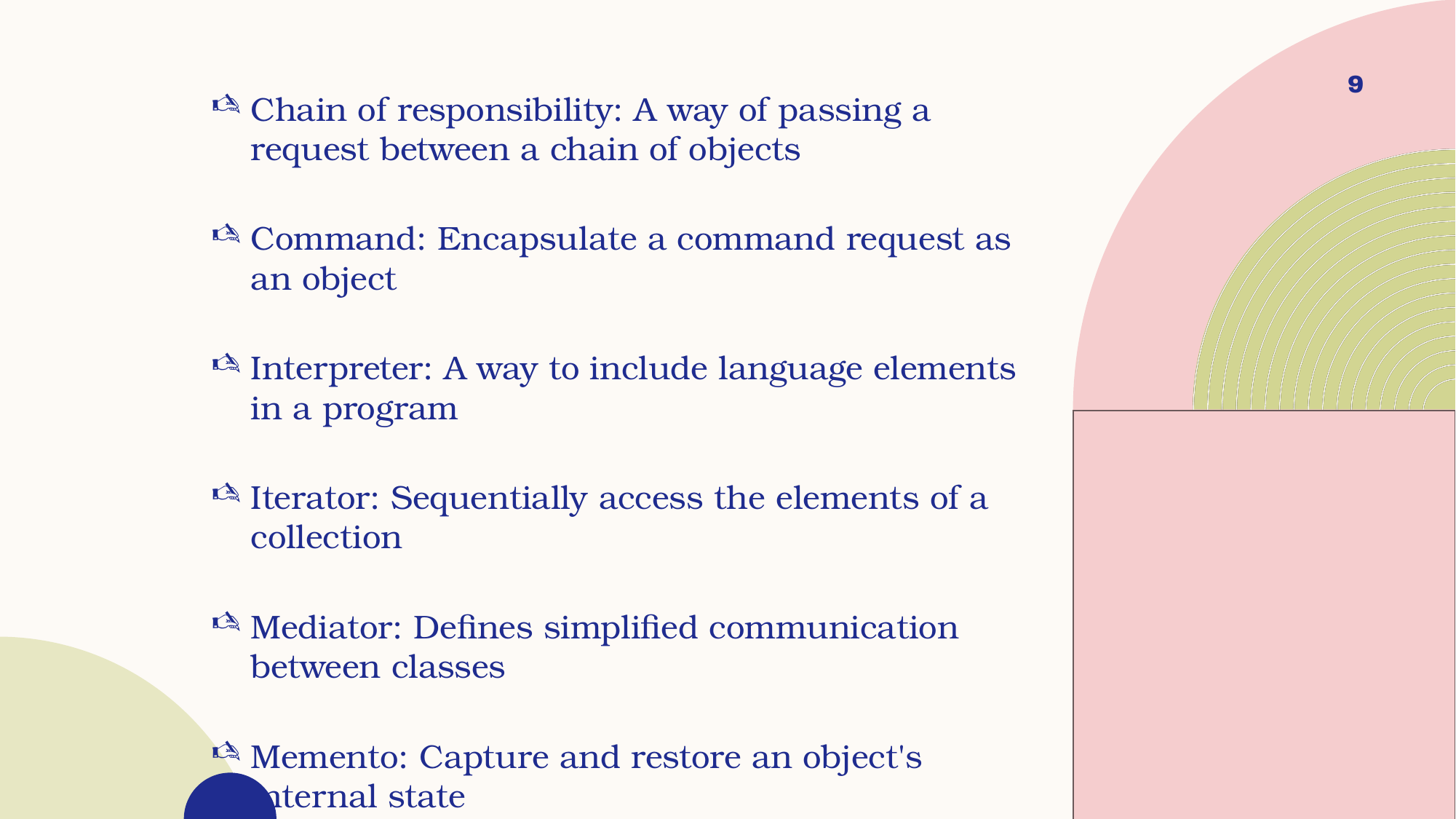

9
Chain of responsibility: A way of passing a request between a chain of objects

Command: Encapsulate a command request as an object

Interpreter: A way to include language elements in a program

Iterator: Sequentially access the elements of a collection

Mediator: Defines simplified communication between classes

Memento: Capture and restore an object's internal state